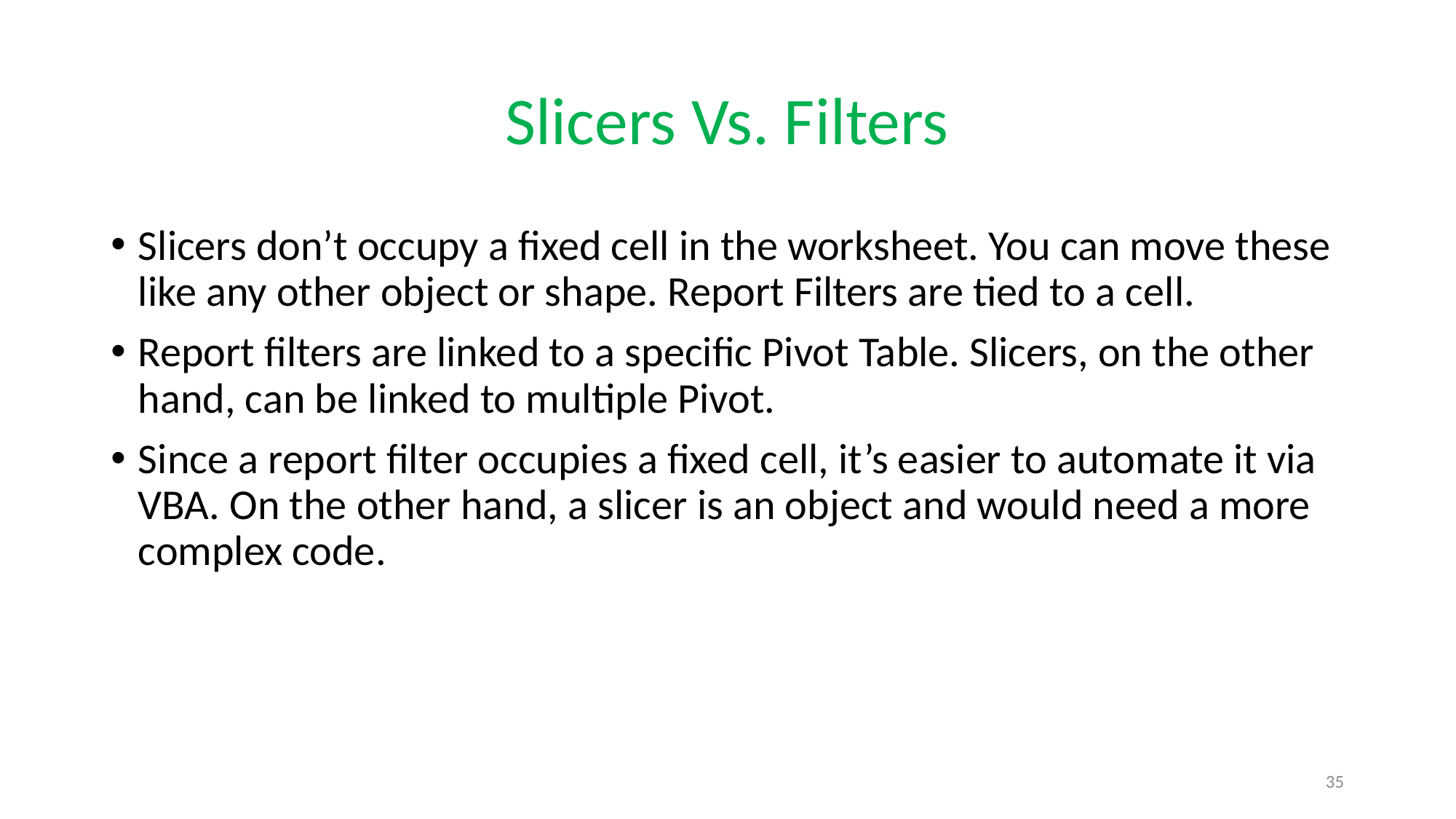

# Slicers Vs. Filters
Slicers don’t occupy a fixed cell in the worksheet. You can move these like any other object or shape. Report Filters are tied to a cell.
Report filters are linked to a specific Pivot Table. Slicers, on the other hand, can be linked to multiple Pivot.
Since a report filter occupies a fixed cell, it’s easier to automate it via VBA. On the other hand, a slicer is an object and would need a more complex code.
35